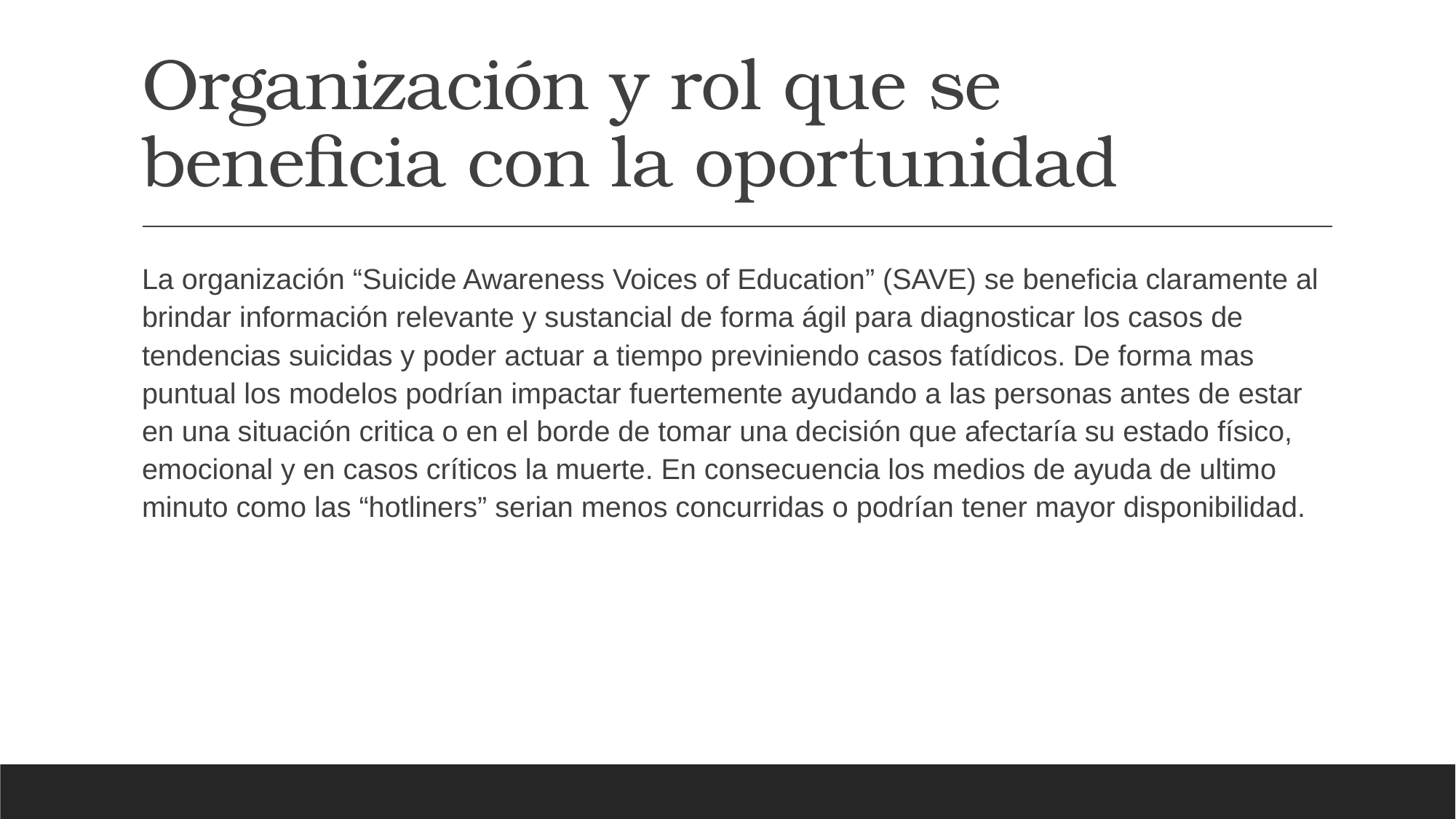

# Organización y rol que se beneficia con la oportunidad
La organización “Suicide Awareness Voices of Education” (SAVE) se beneficia claramente al brindar información relevante y sustancial de forma ágil para diagnosticar los casos de tendencias suicidas y poder actuar a tiempo previniendo casos fatídicos. De forma mas puntual los modelos podrían impactar fuertemente ayudando a las personas antes de estar en una situación critica o en el borde de tomar una decisión que afectaría su estado físico, emocional y en casos críticos la muerte. En consecuencia los medios de ayuda de ultimo minuto como las “hotliners” serian menos concurridas o podrían tener mayor disponibilidad.